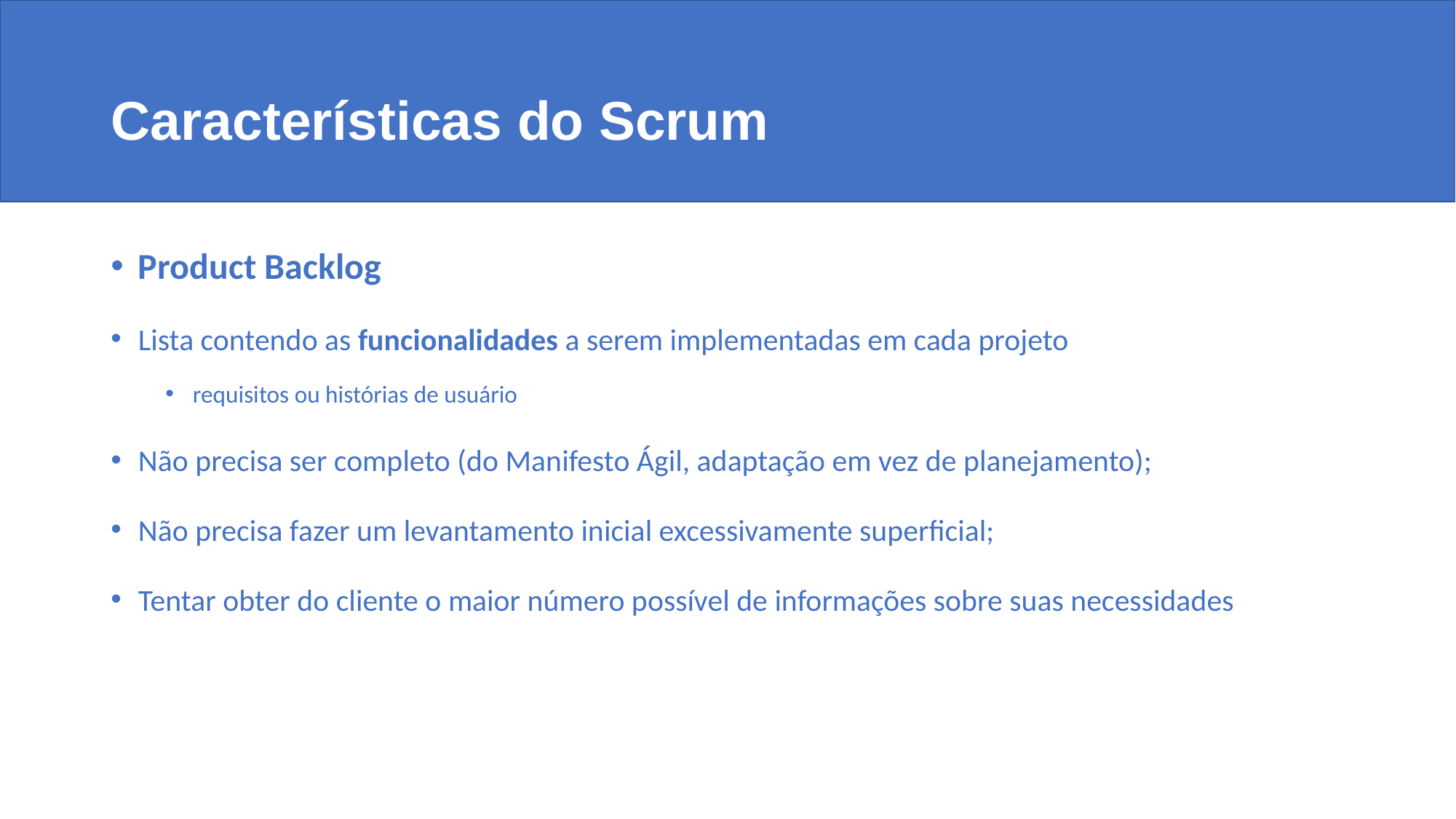

# Características do Scrum
Product Backlog
Lista contendo as funcionalidades a serem implementadas em cada projeto
requisitos ou histórias de usuário
Não precisa ser completo (do Manifesto Ágil, adaptação em vez de planejamento);
Não precisa fazer um levantamento inicial excessivamente superficial;
Tentar obter do cliente o maior número possível de informações sobre suas necessidades